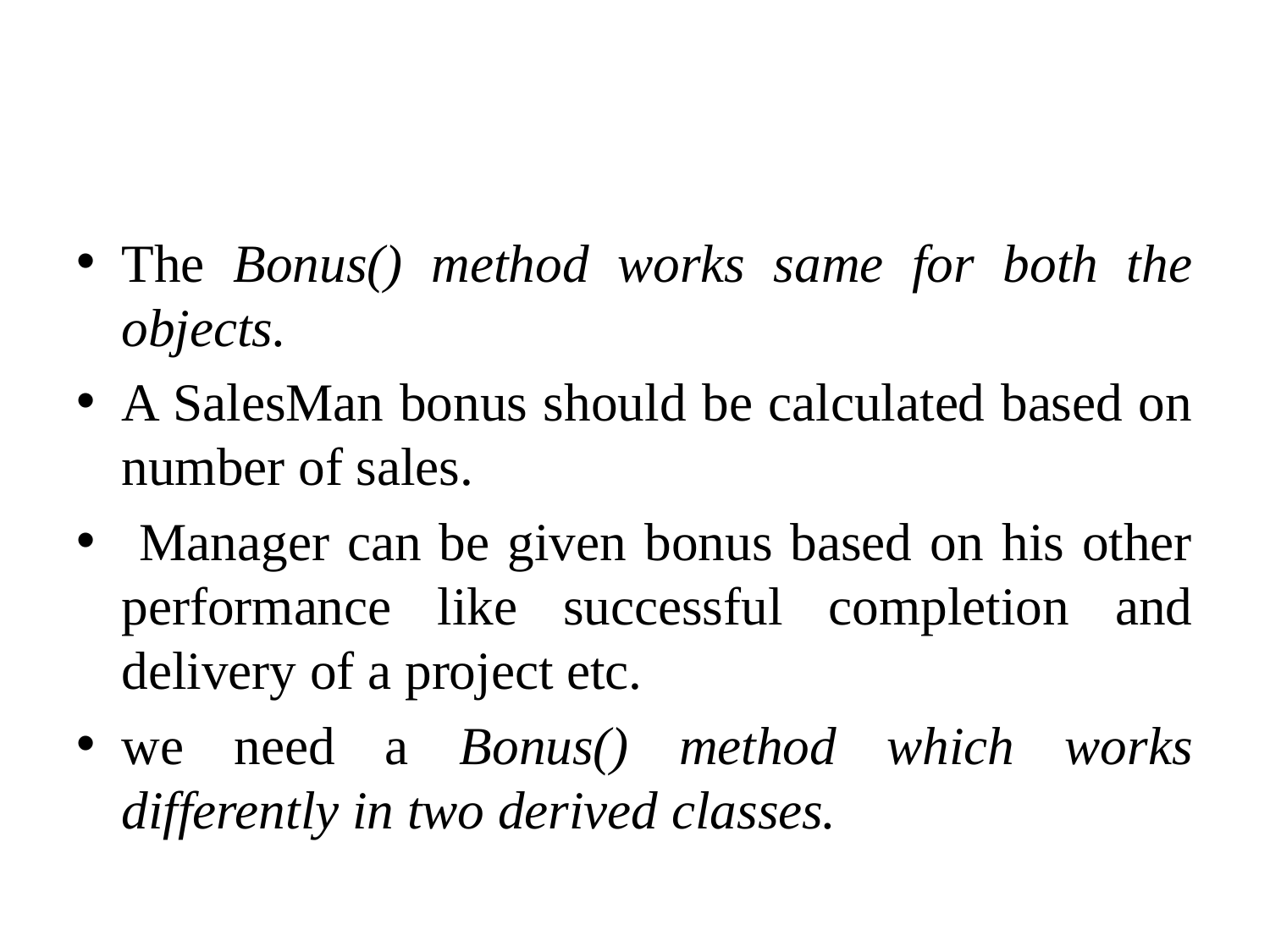

#
The Bonus() method works same for both the objects.
A SalesMan bonus should be calculated based on number of sales.
 Manager can be given bonus based on his other performance like successful completion and delivery of a project etc.
we need a Bonus() method which works differently in two derived classes.